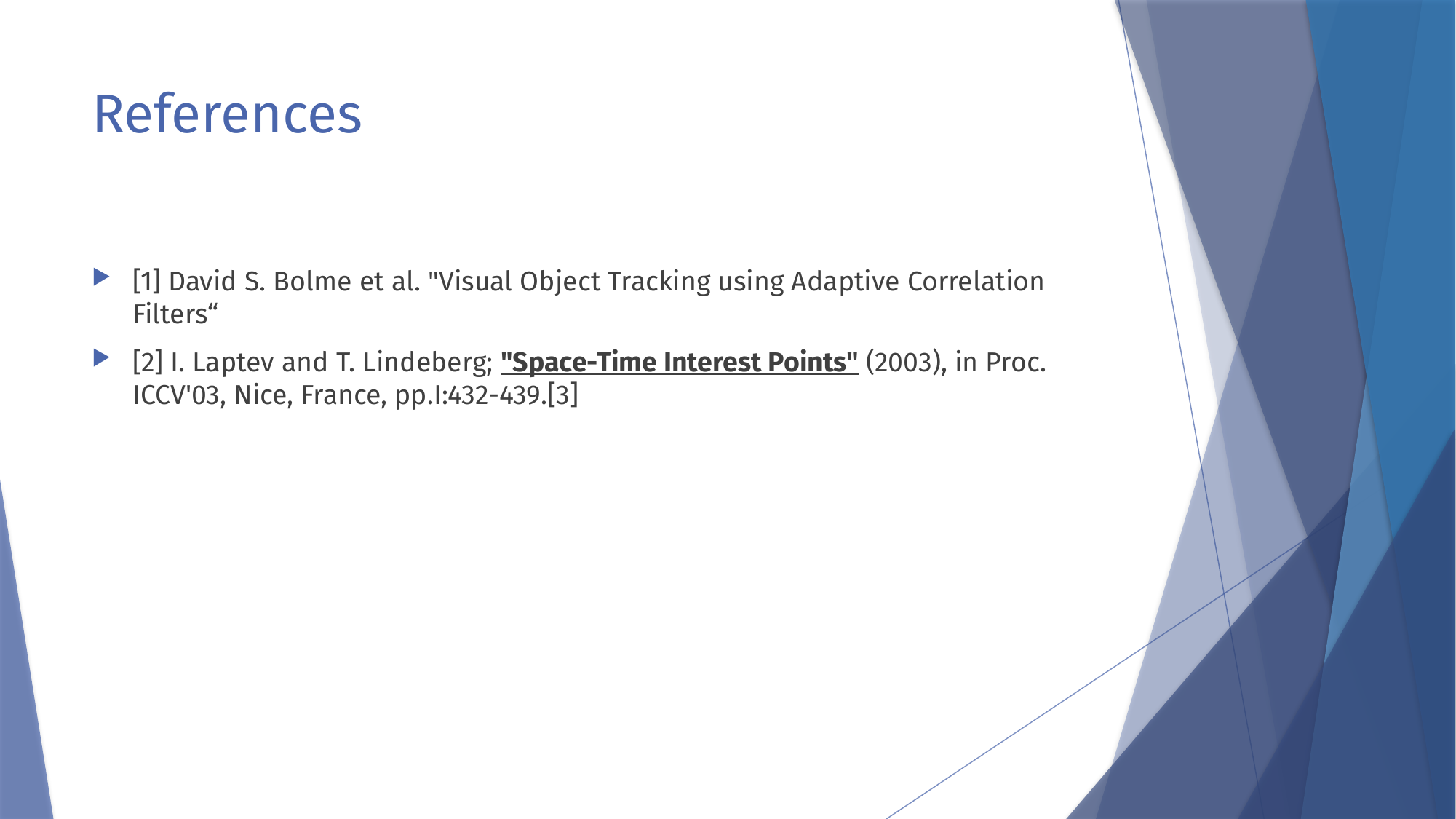

# References
[1] David S. Bolme et al. "Visual Object Tracking using Adaptive Correlation Filters“
[2] I. Laptev and T. Lindeberg; "Space-Time Interest Points" (2003), in Proc. ICCV'03, Nice, France, pp.I:432-439.[3]